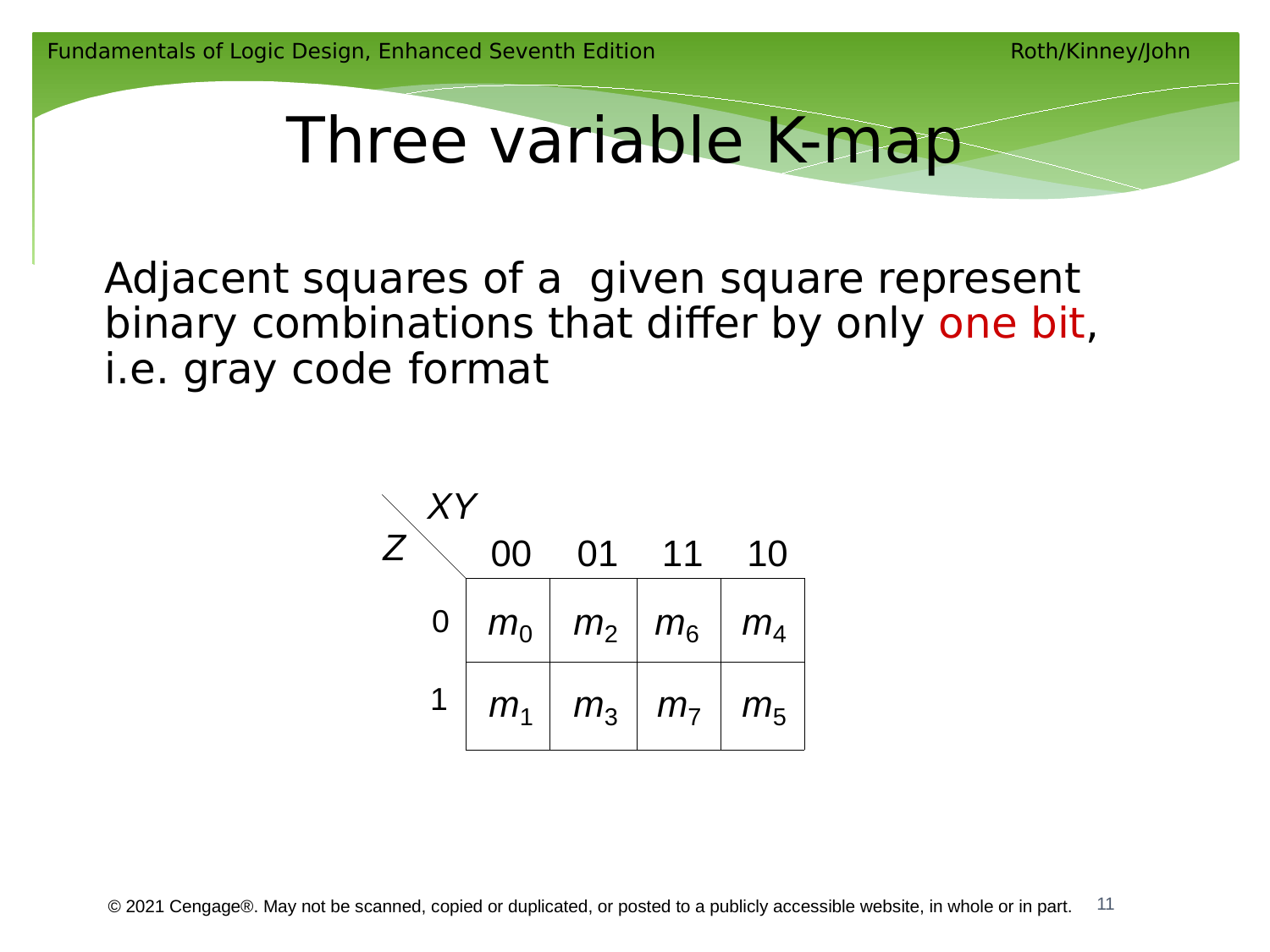

# Three variable K-map
Adjacent squares of a  given square represent binary combinations that differ by only one bit, i.e. gray code format
XY

Z
00	01	11	10
| m0 | m2 | m6 | m4 |
| --- | --- | --- | --- |
| m1 | m3 | m7 | m5 |
0
1
11